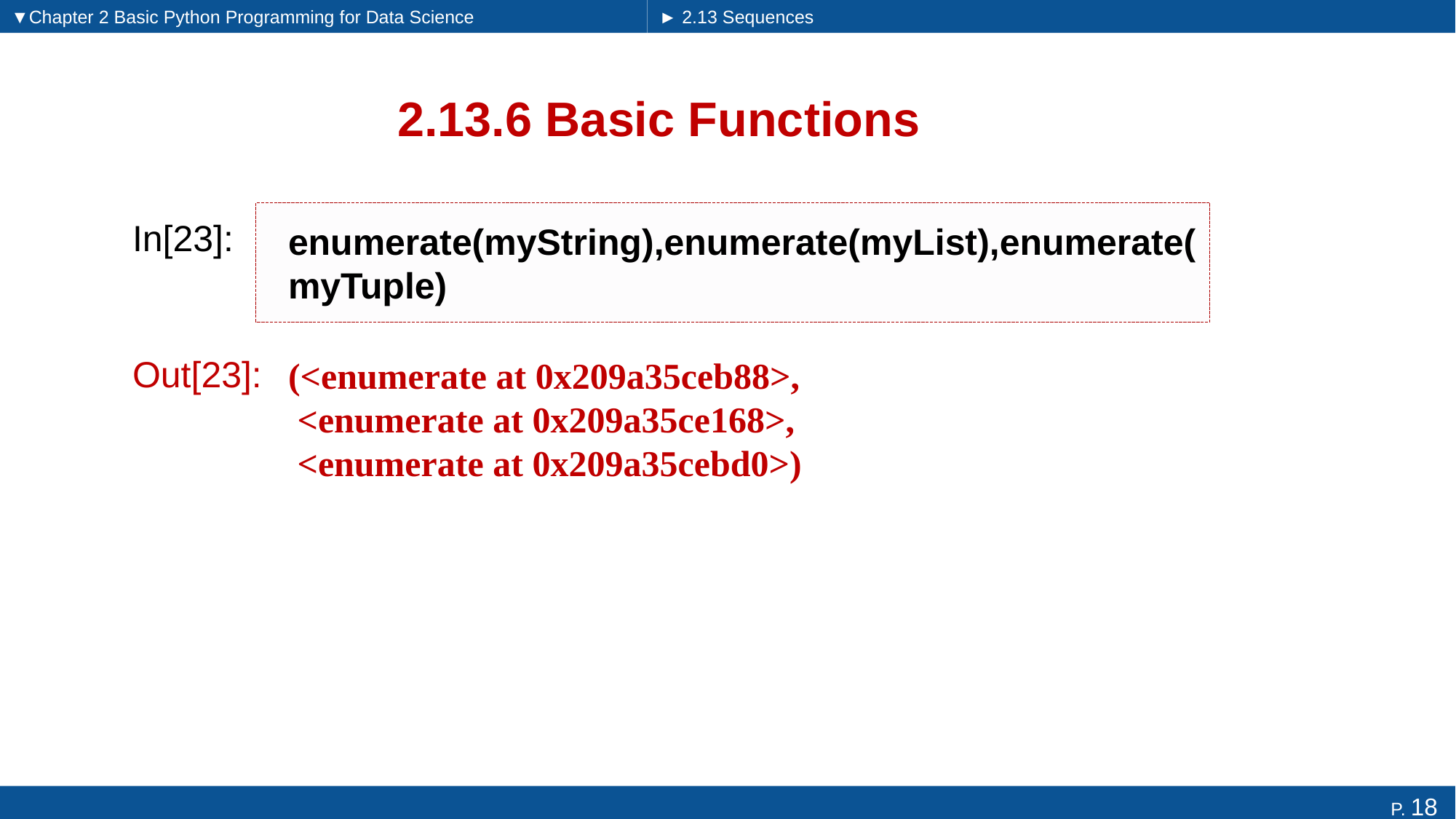

▼Chapter 2 Basic Python Programming for Data Science
► 2.13 Sequences
# 2.13.6 Basic Functions
enumerate(myString),enumerate(myList),enumerate(myTuple)
In[23]:
(<enumerate at 0x209a35ceb88>,
 <enumerate at 0x209a35ce168>,
 <enumerate at 0x209a35cebd0>)
Out[23]: